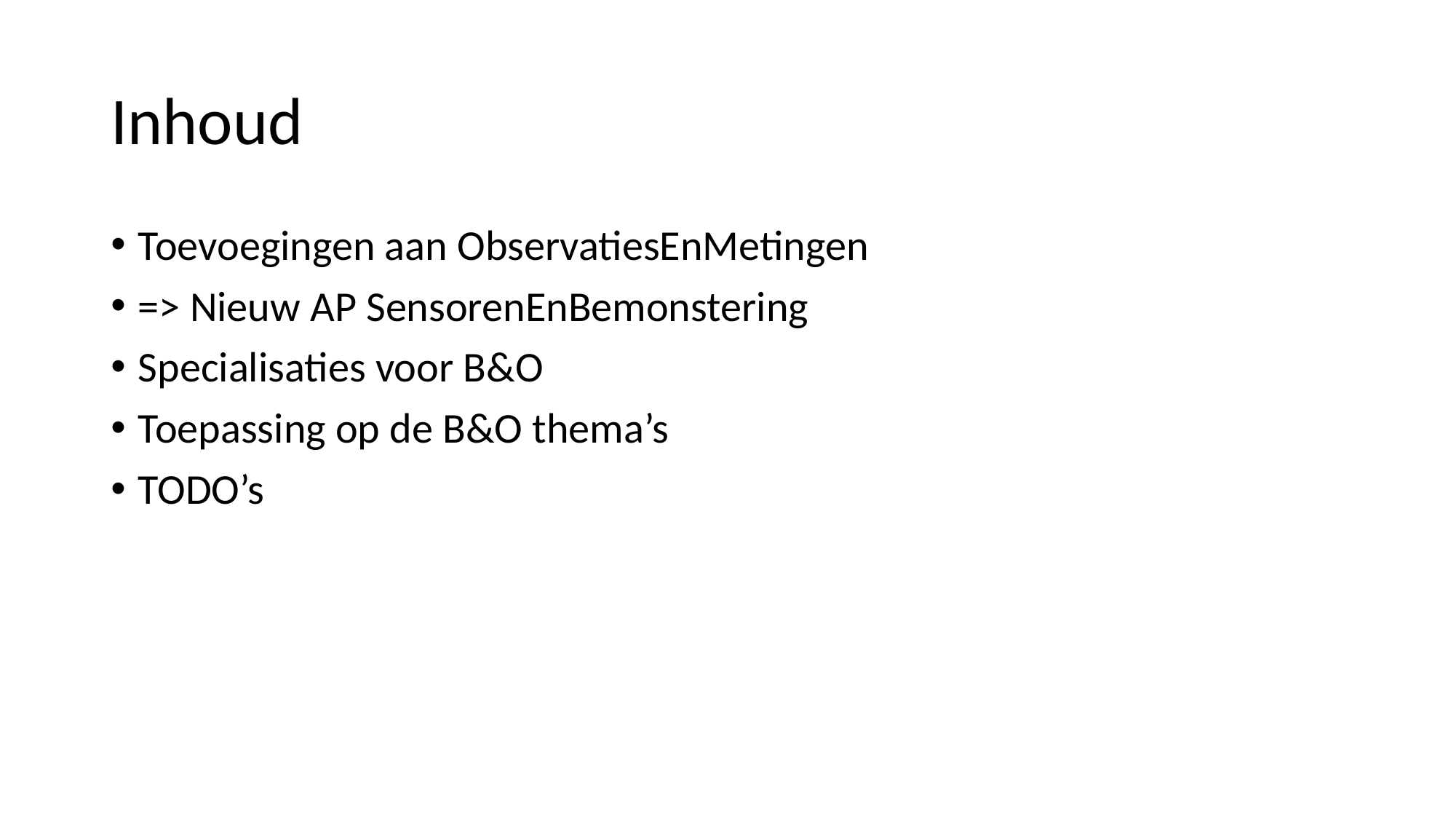

# Inhoud
Toevoegingen aan ObservatiesEnMetingen
=> Nieuw AP SensorenEnBemonstering
Specialisaties voor B&O
Toepassing op de B&O thema’s
TODO’s